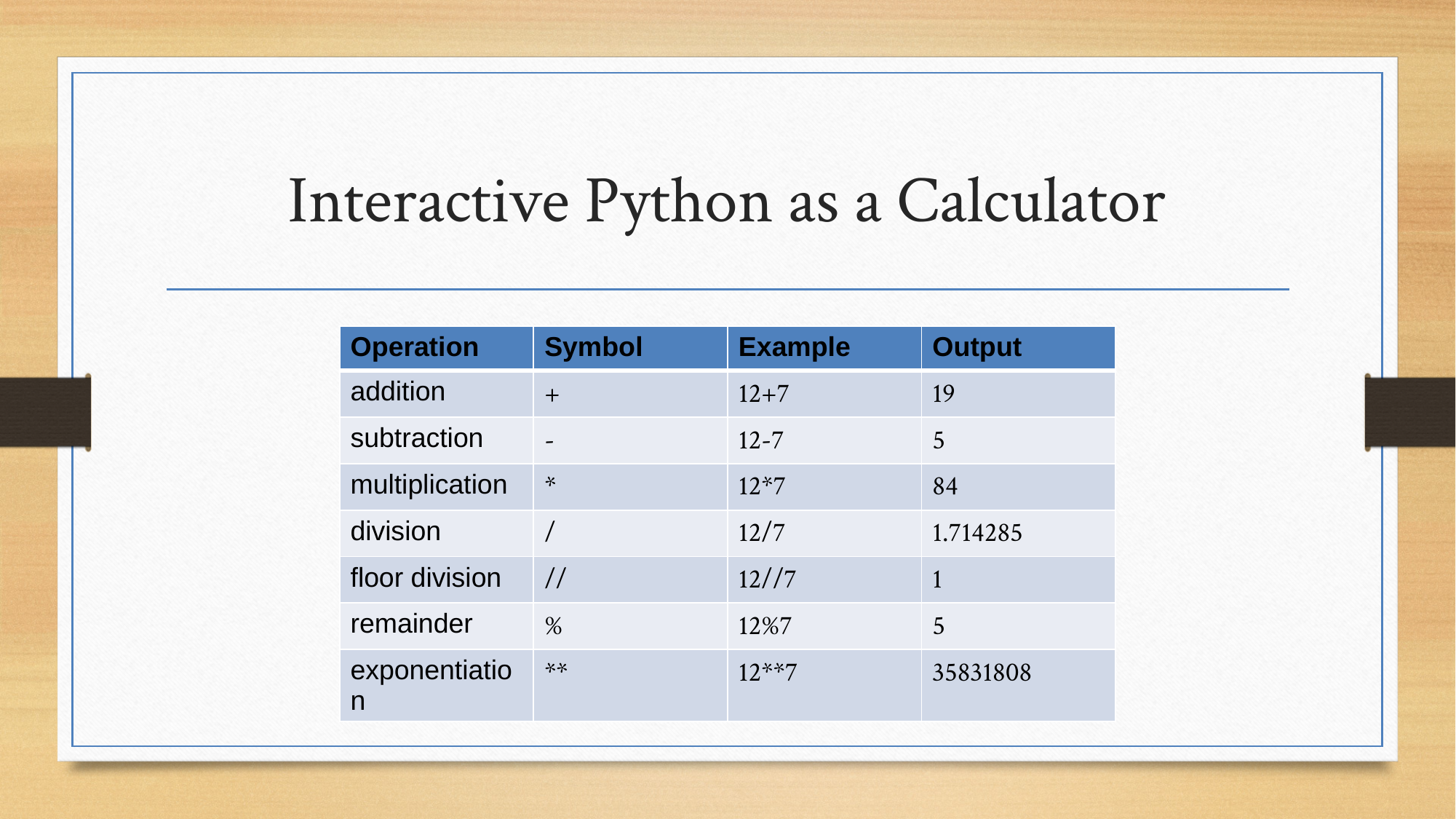

# Interactive Python as a Calculator

| Operation | Symbol | Example | Output |
| --- | --- | --- | --- |
| addition | + | 12+7 | 19 |
| subtraction | - | 12-7 | 5 |
| multiplication | \* | 12\*7 | 84 |
| division | / | 12/7 | 1.714285 |
| floor division | // | 12//7 | 1 |
| remainder | % | 12%7 | 5 |
| exponentiation | \*\* | 12\*\*7 | 35831808 |